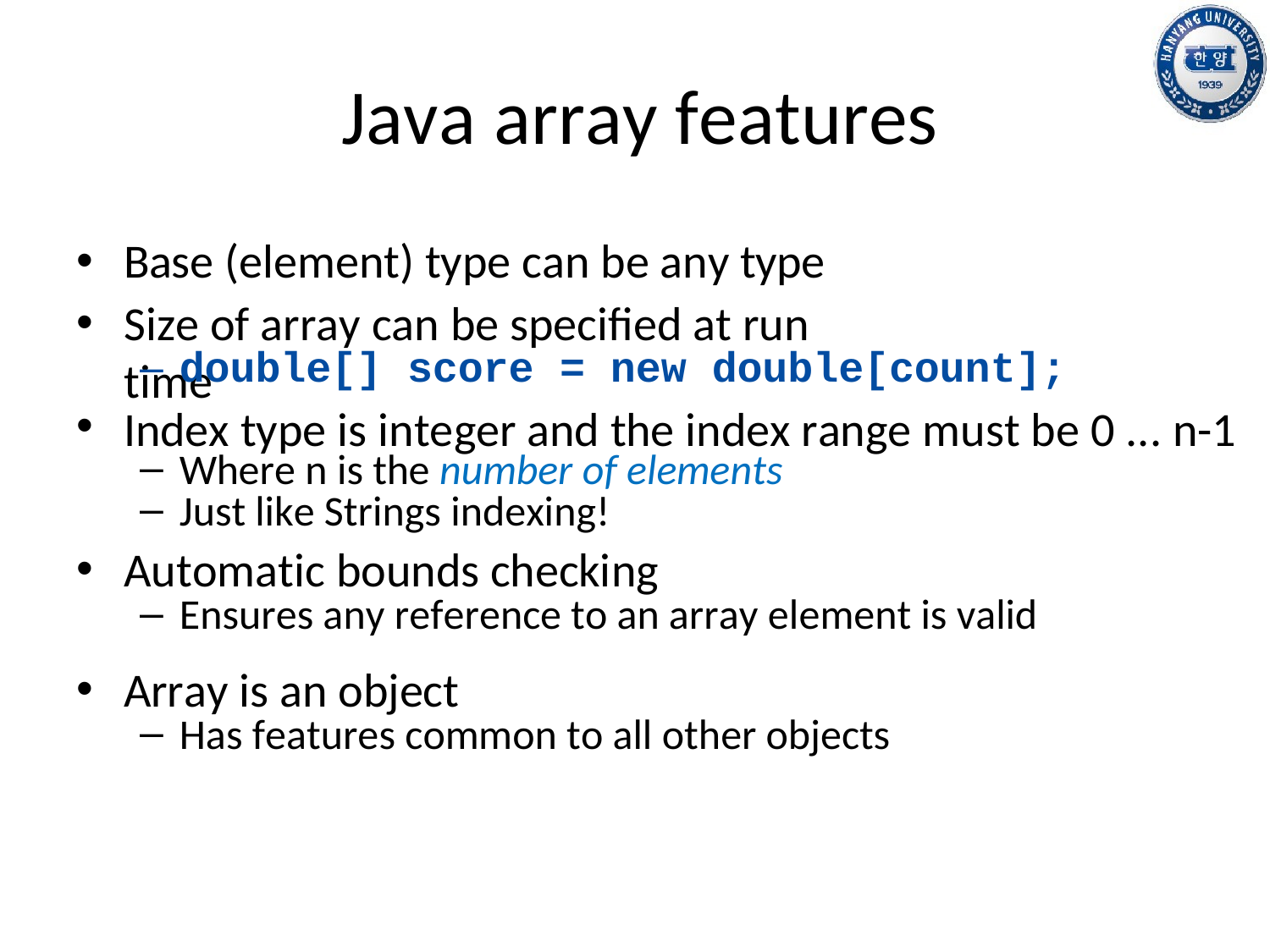

# Java array features
Base (element) type can be any type
Size of array can be specified at run time
– double[] score
= new double[count];
Index type is integer and the index range must be 0 ... n-1
Where n is the number of elements
Just like Strings indexing!
Automatic bounds checking
Ensures any reference to an array element is valid

Array is an object
Has features common to all other objects